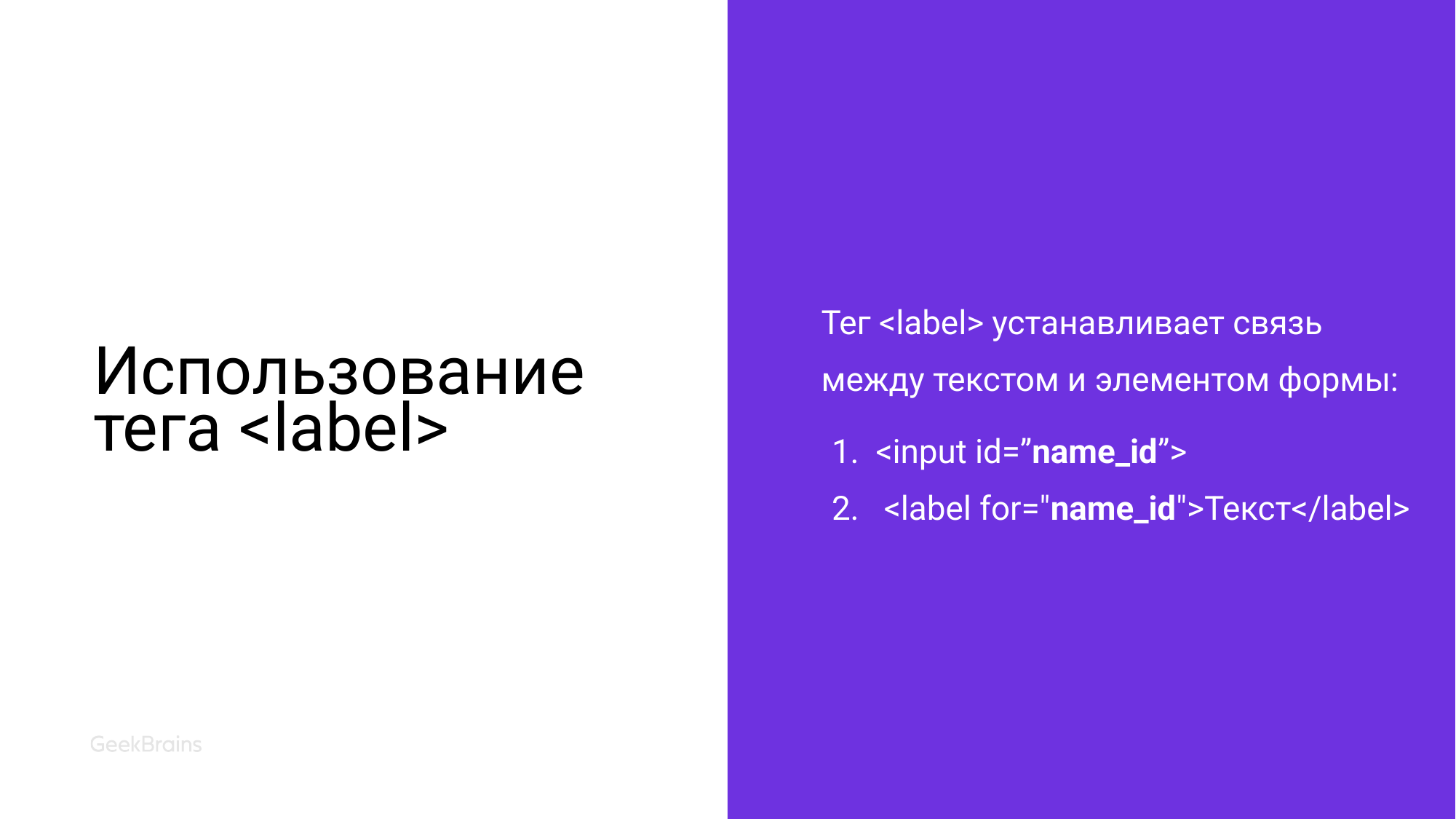

# Использование тега <label>
Тег <label> устанавливает связь между текстом и элементом формы:
<input id=”name_id”>
 <label for="name_id">Текст</label>